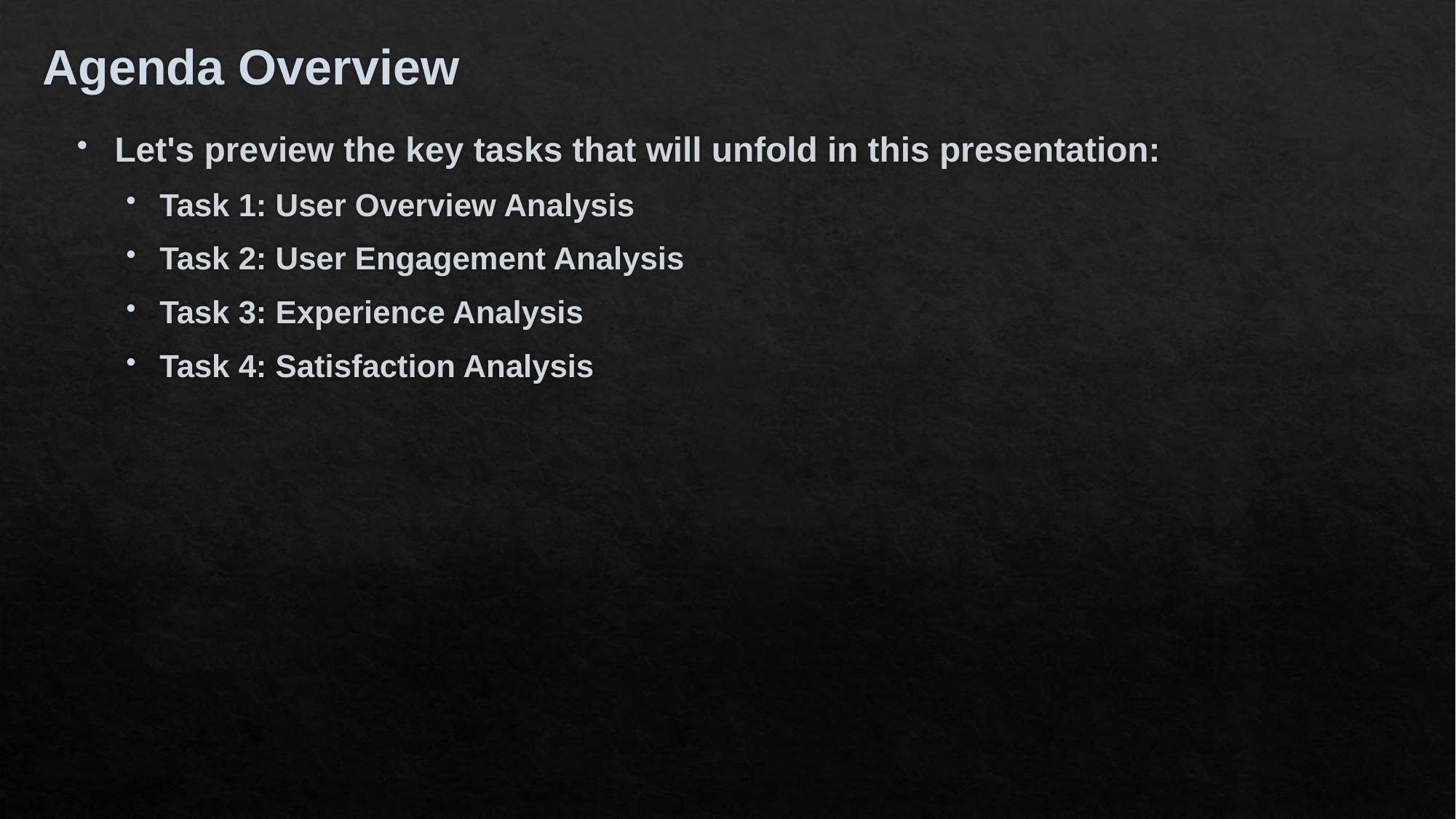

# Agenda Overview
Let's preview the key tasks that will unfold in this presentation:
Task 1: User Overview Analysis
Task 2: User Engagement Analysis
Task 3: Experience Analysis
Task 4: Satisfaction Analysis